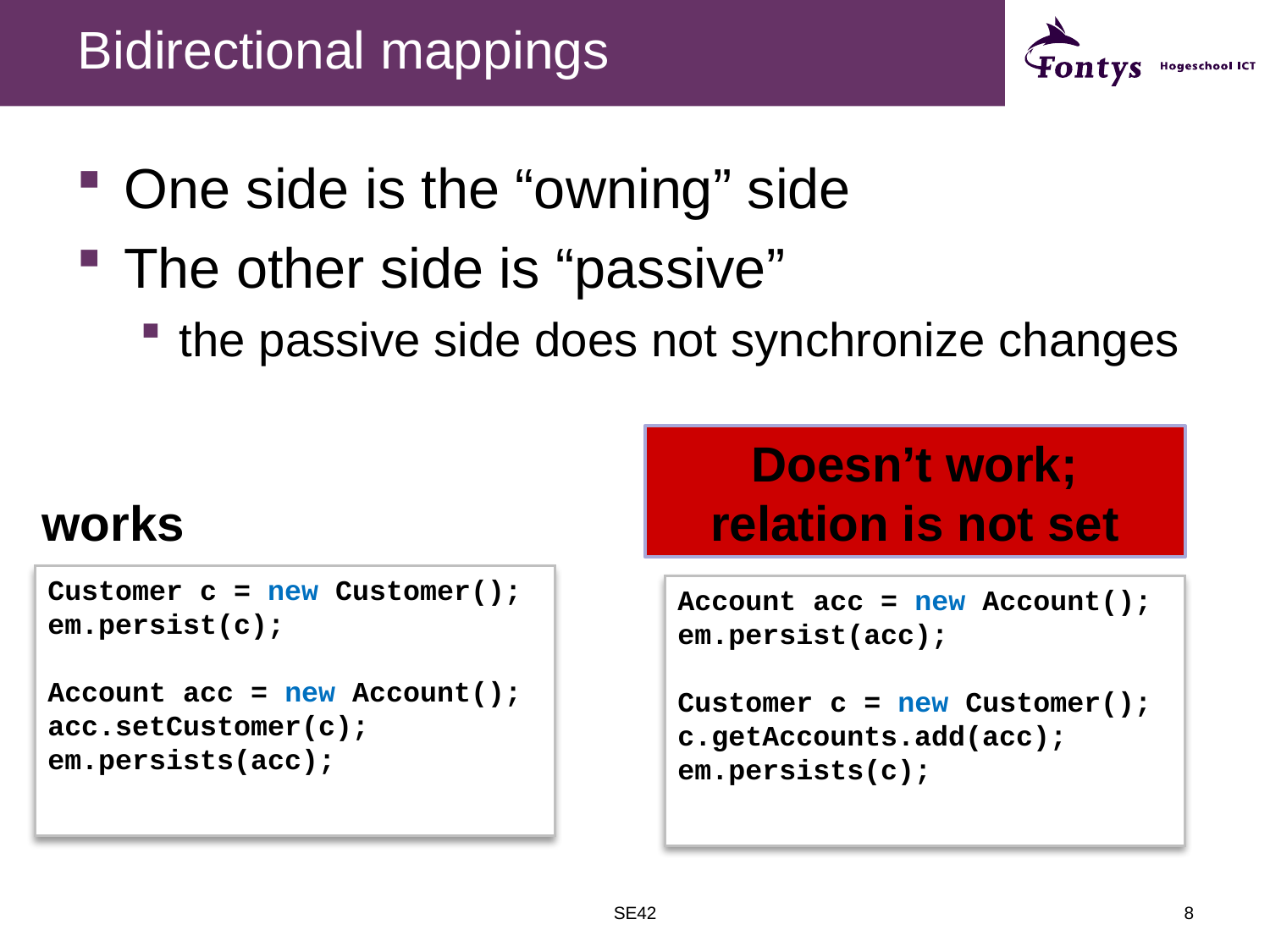

# Bidirectional mappings
One side is the “owning” side
The other side is “passive”
the passive side does not synchronize changes
Doesn’t work; relation is not set
Account acc = new Account();
em.persist(acc);

Customer c = new Customer();
c.getAccounts.add(acc);
em.persists(c);
works
Customer c = new Customer();
em.persist(c);

Account acc = new Account();
acc.setCustomer(c);
em.persists(acc);
SE42
8